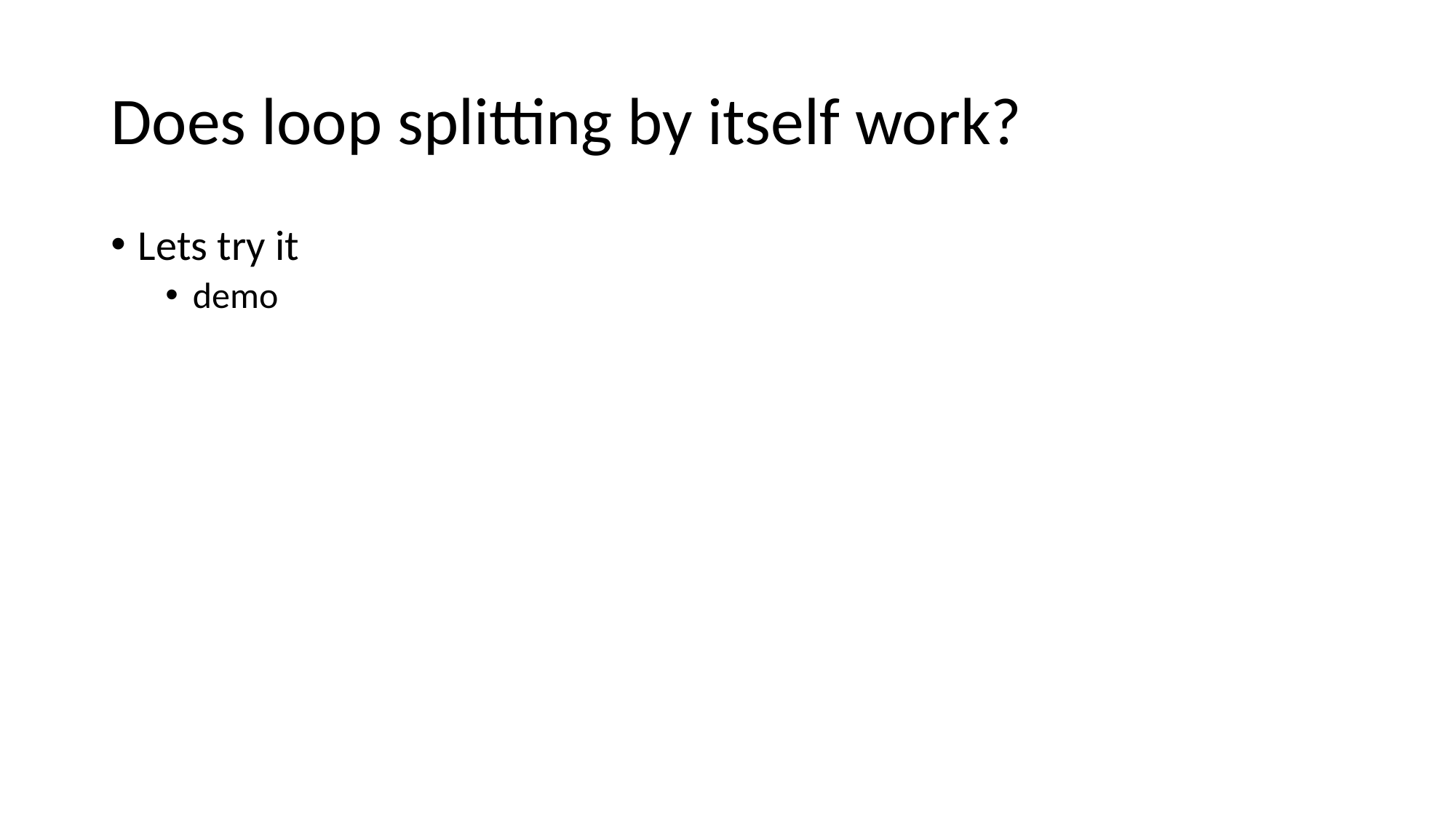

# Does loop splitting by itself work?
Lets try it
demo